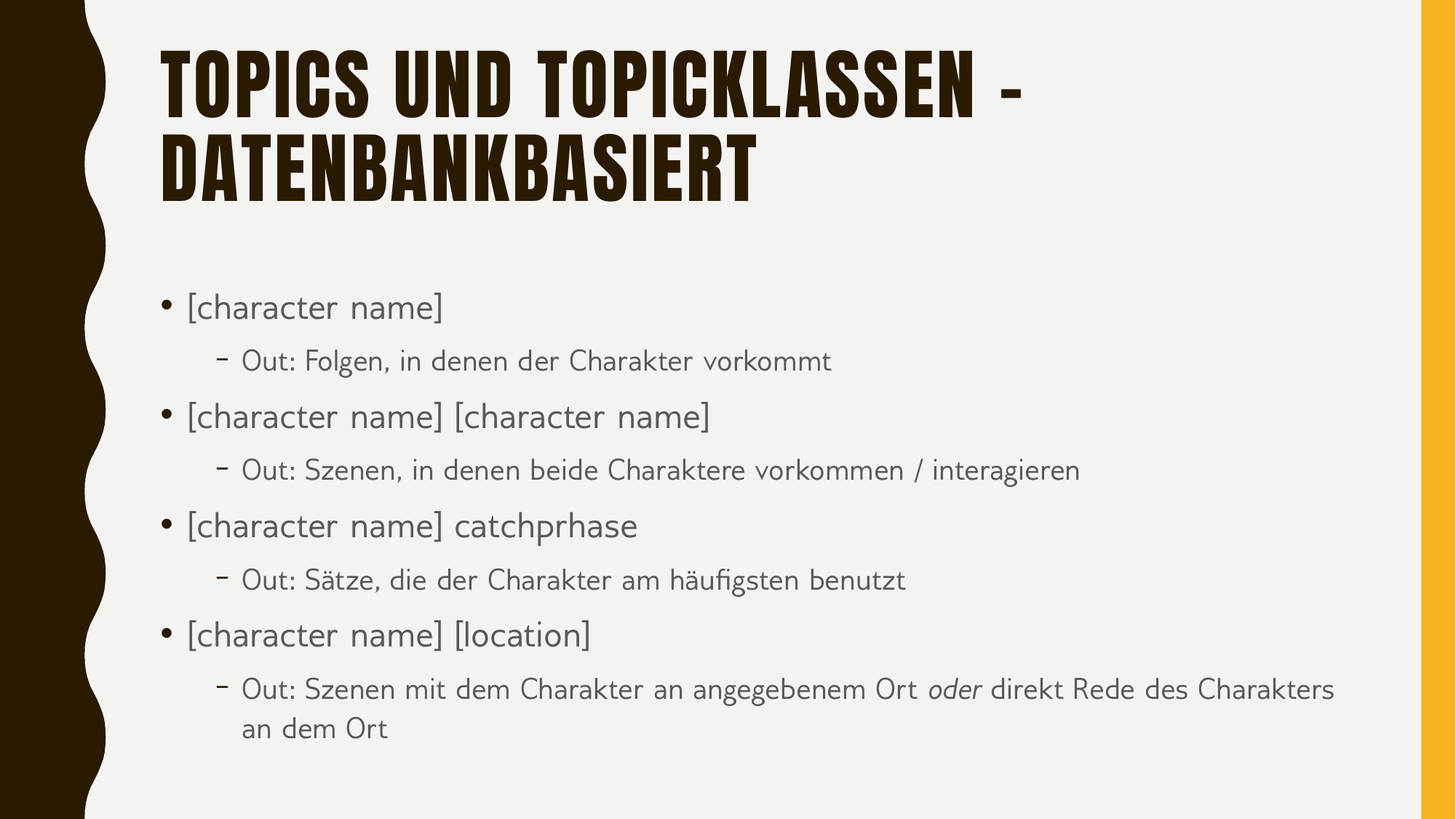

# Topics und Topicklassen - datenbankbasiert
[character name]
Out: Folgen, in denen der Charakter vorkommt
[character name] [character name]
Out: Szenen, in denen beide Charaktere vorkommen / interagieren
[character name] catchprhase
Out: Sätze, die der Charakter am häufigsten benutzt
[character name] [location]
Out: Szenen mit dem Charakter an angegebenem Ort oder direkt Rede des Charakters an dem Ort